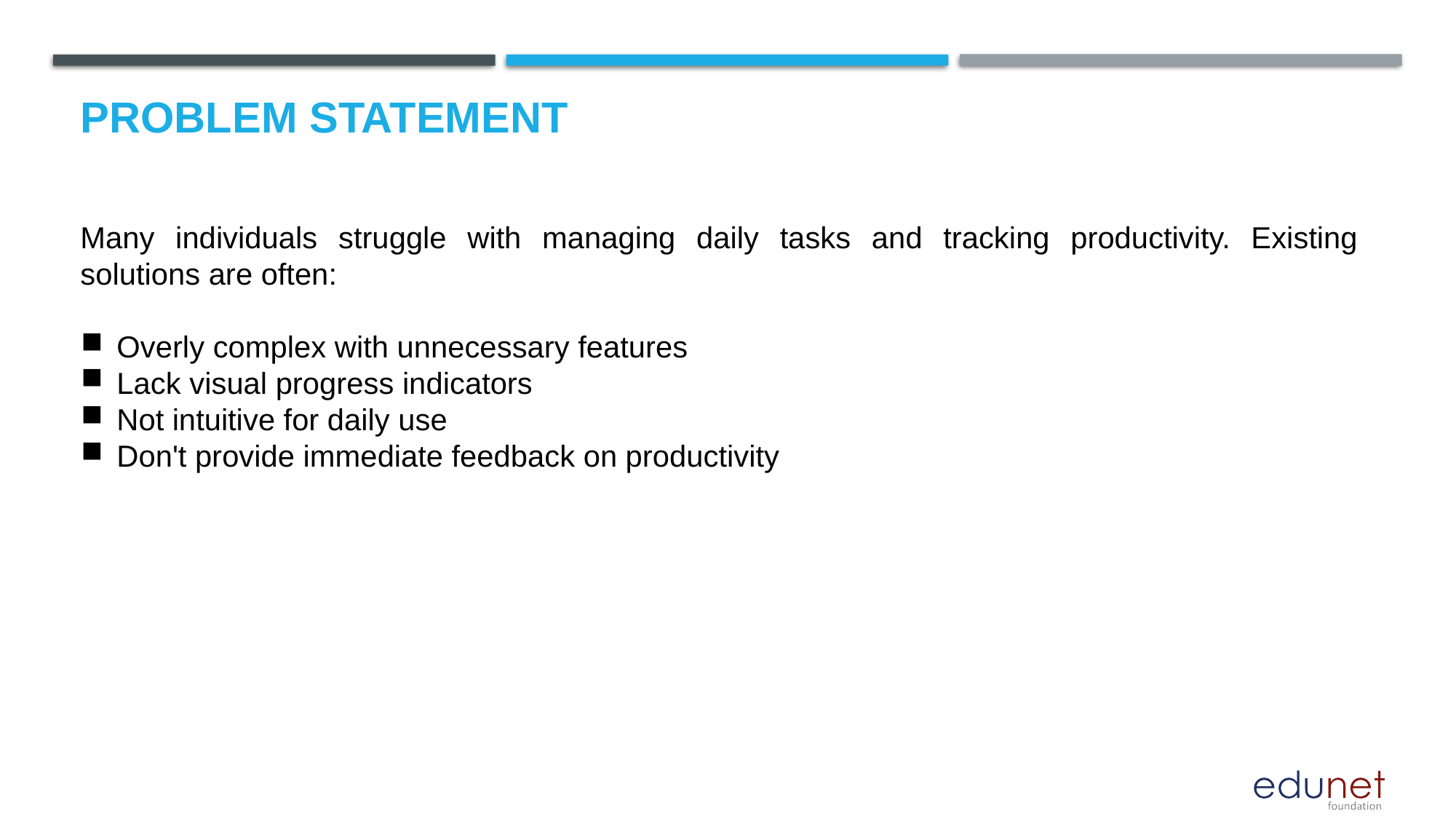

# Problem Statement
Many individuals struggle with managing daily tasks and tracking productivity. Existing solutions are often:

Overly complex with unnecessary features
Lack visual progress indicators
Not intuitive for daily use
Don't provide immediate feedback on productivity